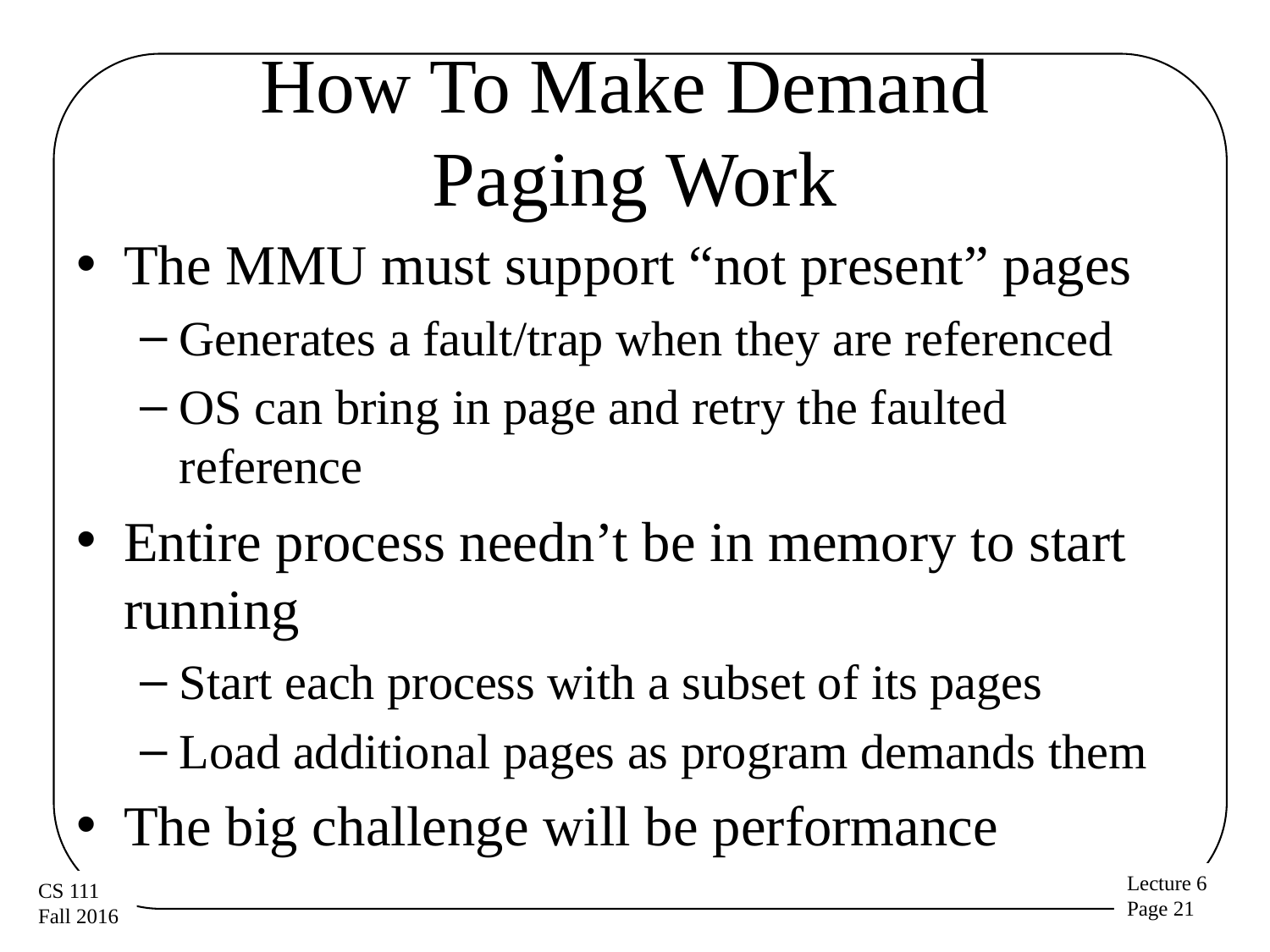

# How To Make Demand Paging Work
The MMU must support “not present” pages
Generates a fault/trap when they are referenced
OS can bring in page and retry the faulted reference
Entire process needn’t be in memory to start running
Start each process with a subset of its pages
Load additional pages as program demands them
The big challenge will be performance